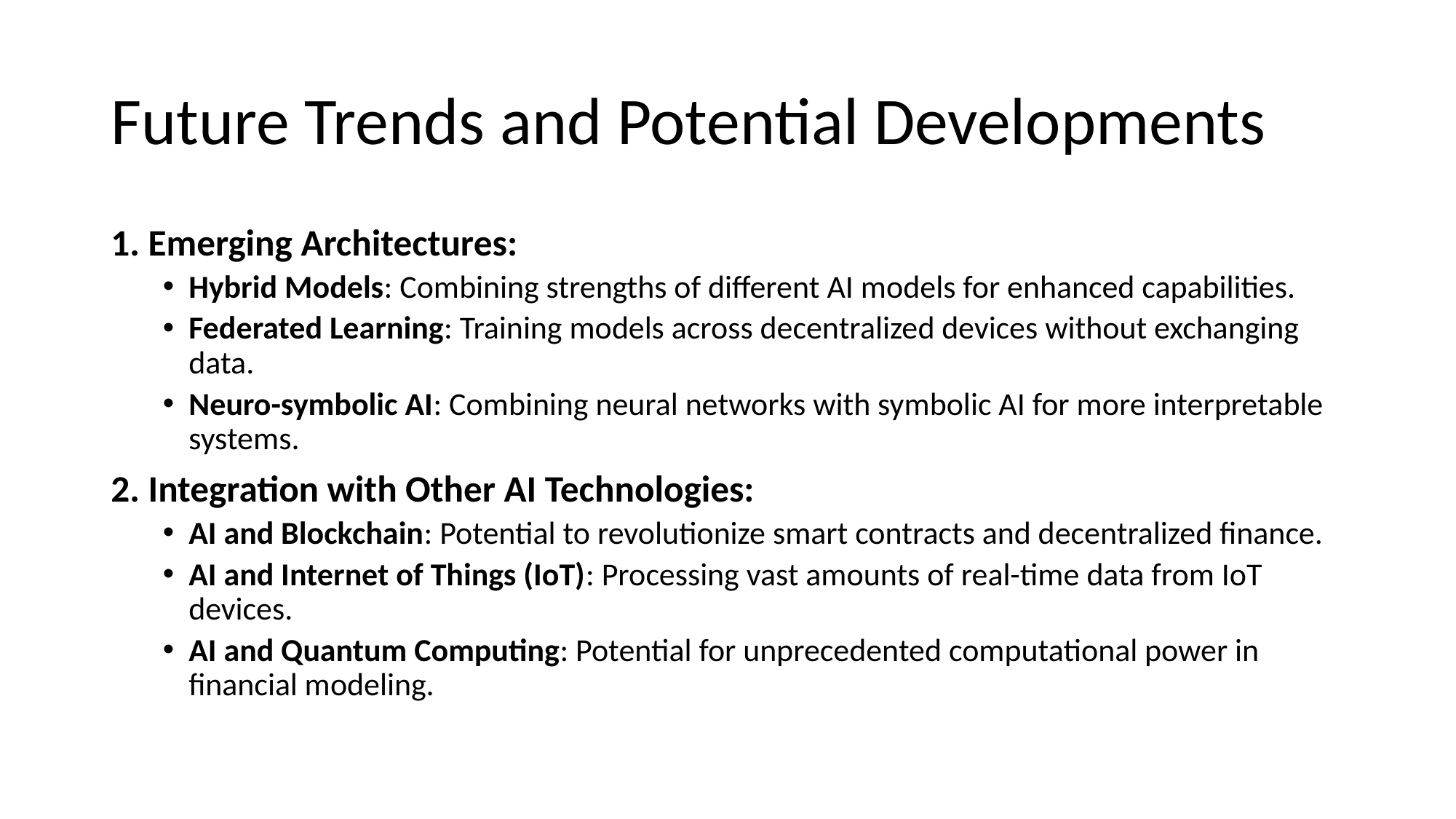

# Future Trends and Potential Developments
1. Emerging Architectures:
Hybrid Models: Combining strengths of different AI models for enhanced capabilities.
Federated Learning: Training models across decentralized devices without exchanging data.
Neuro-symbolic AI: Combining neural networks with symbolic AI for more interpretable systems.
2. Integration with Other AI Technologies:
AI and Blockchain: Potential to revolutionize smart contracts and decentralized finance.
AI and Internet of Things (IoT): Processing vast amounts of real-time data from IoT devices.
AI and Quantum Computing: Potential for unprecedented computational power in financial modeling.